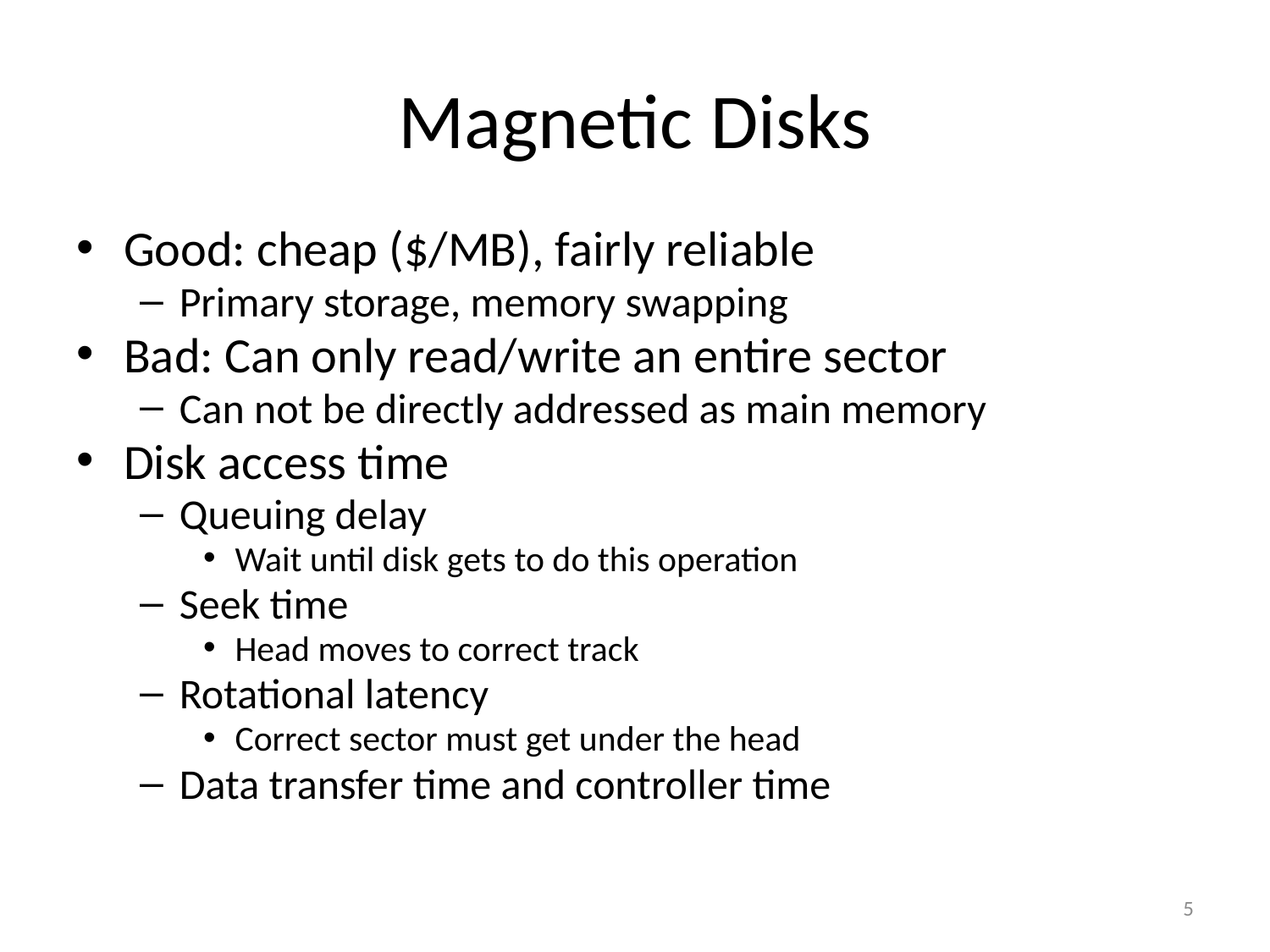

# Magnetic Disks
Good: cheap ($/MB), fairly reliable
Primary storage, memory swapping
Bad: Can only read/write an entire sector
Can not be directly addressed as main memory
Disk access time
Queuing delay
Wait until disk gets to do this operation
Seek time
Head moves to correct track
Rotational latency
Correct sector must get under the head
Data transfer time and controller time

5